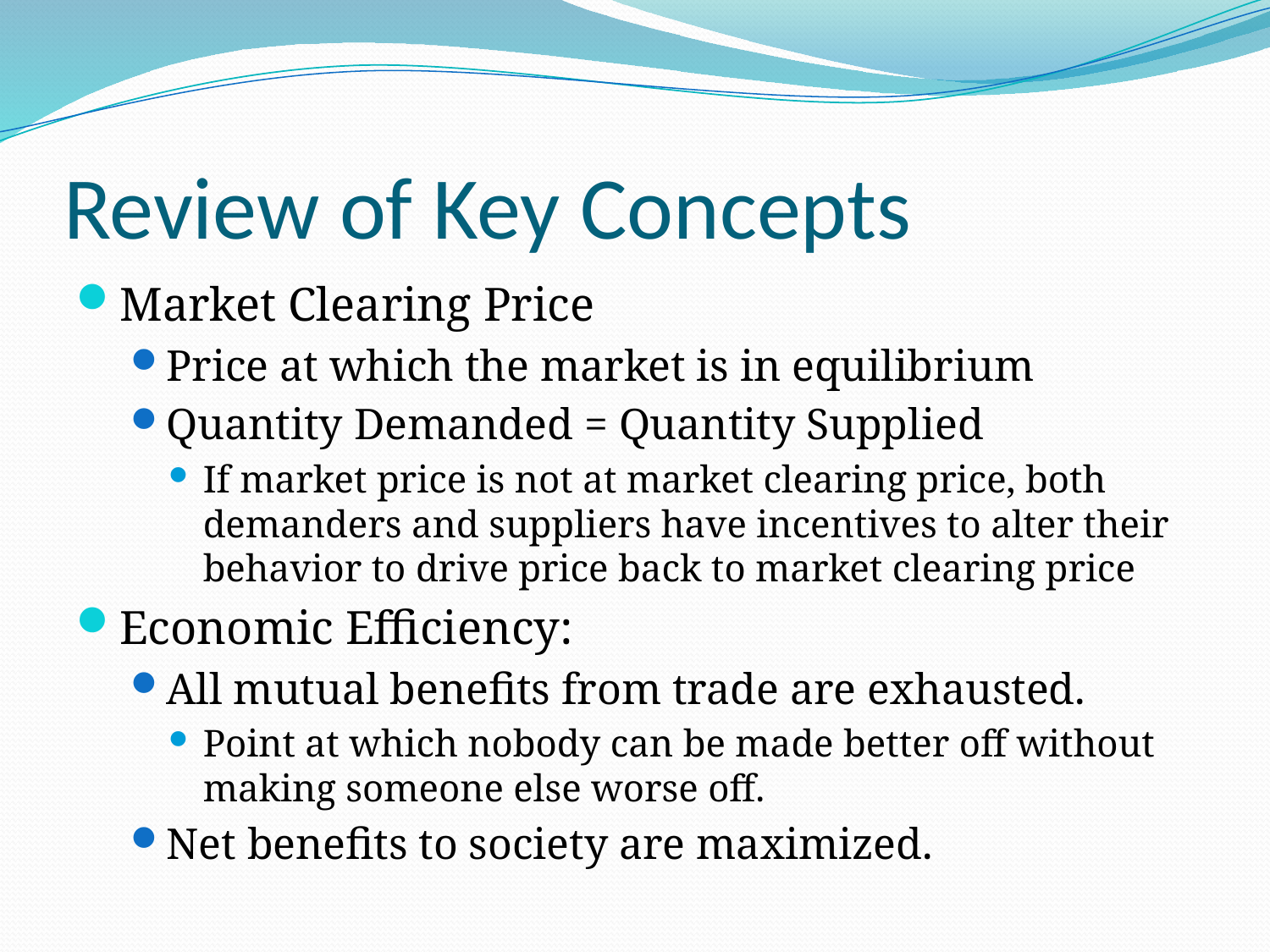

# Review of Key Concepts
Market Clearing Price
Price at which the market is in equilibrium
Quantity Demanded = Quantity Supplied
If market price is not at market clearing price, both demanders and suppliers have incentives to alter their behavior to drive price back to market clearing price
Economic Efficiency:
All mutual benefits from trade are exhausted.
Point at which nobody can be made better off without making someone else worse off.
Net benefits to society are maximized.